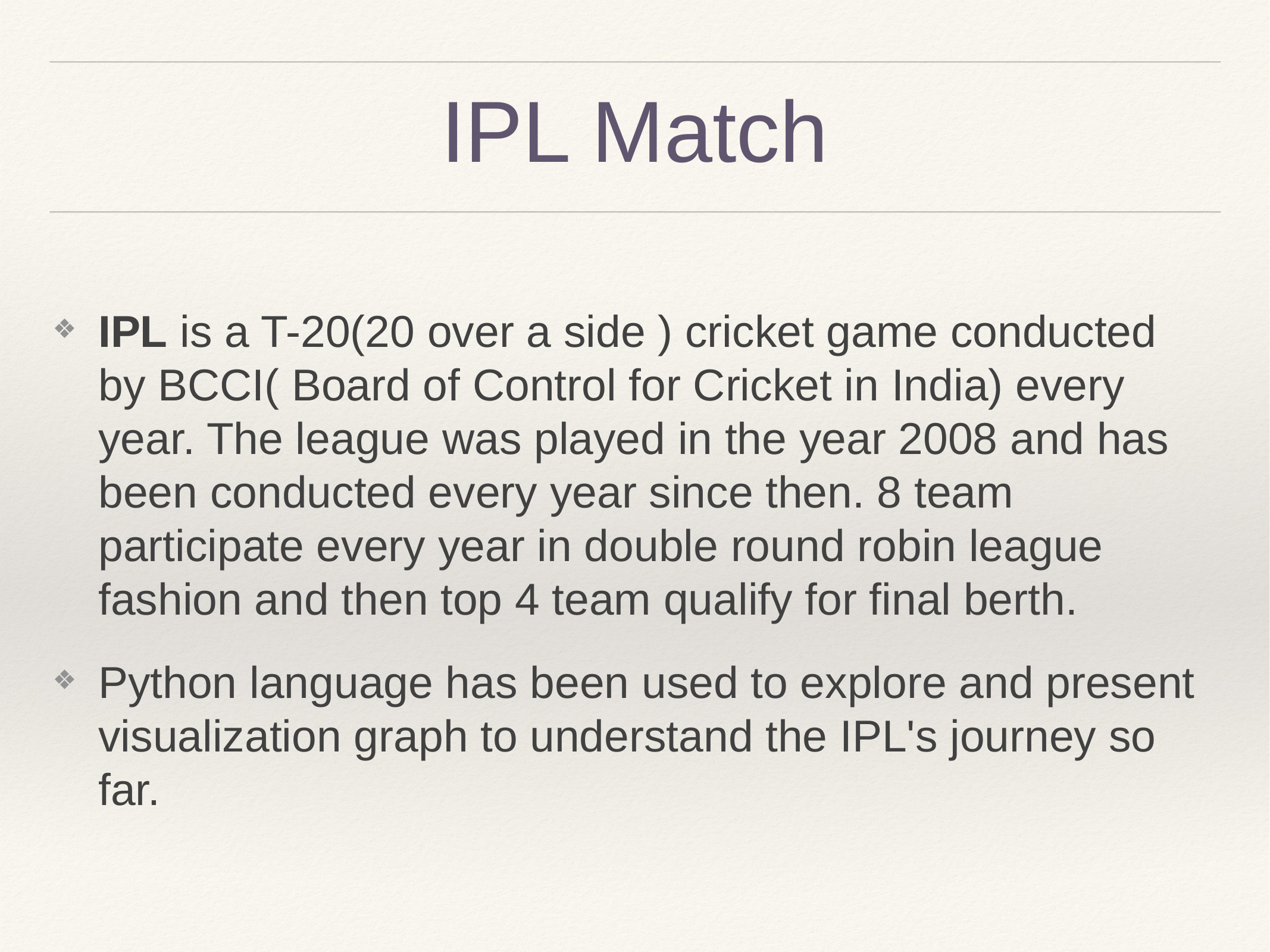

# IPL Match
IPL is a T-20(20 over a side ) cricket game conducted by BCCI( Board of Control for Cricket in India) every year. The league was played in the year 2008 and has been conducted every year since then. 8 team participate every year in double round robin league fashion and then top 4 team qualify for final berth.
Python language has been used to explore and present visualization graph to understand the IPL's journey so far.